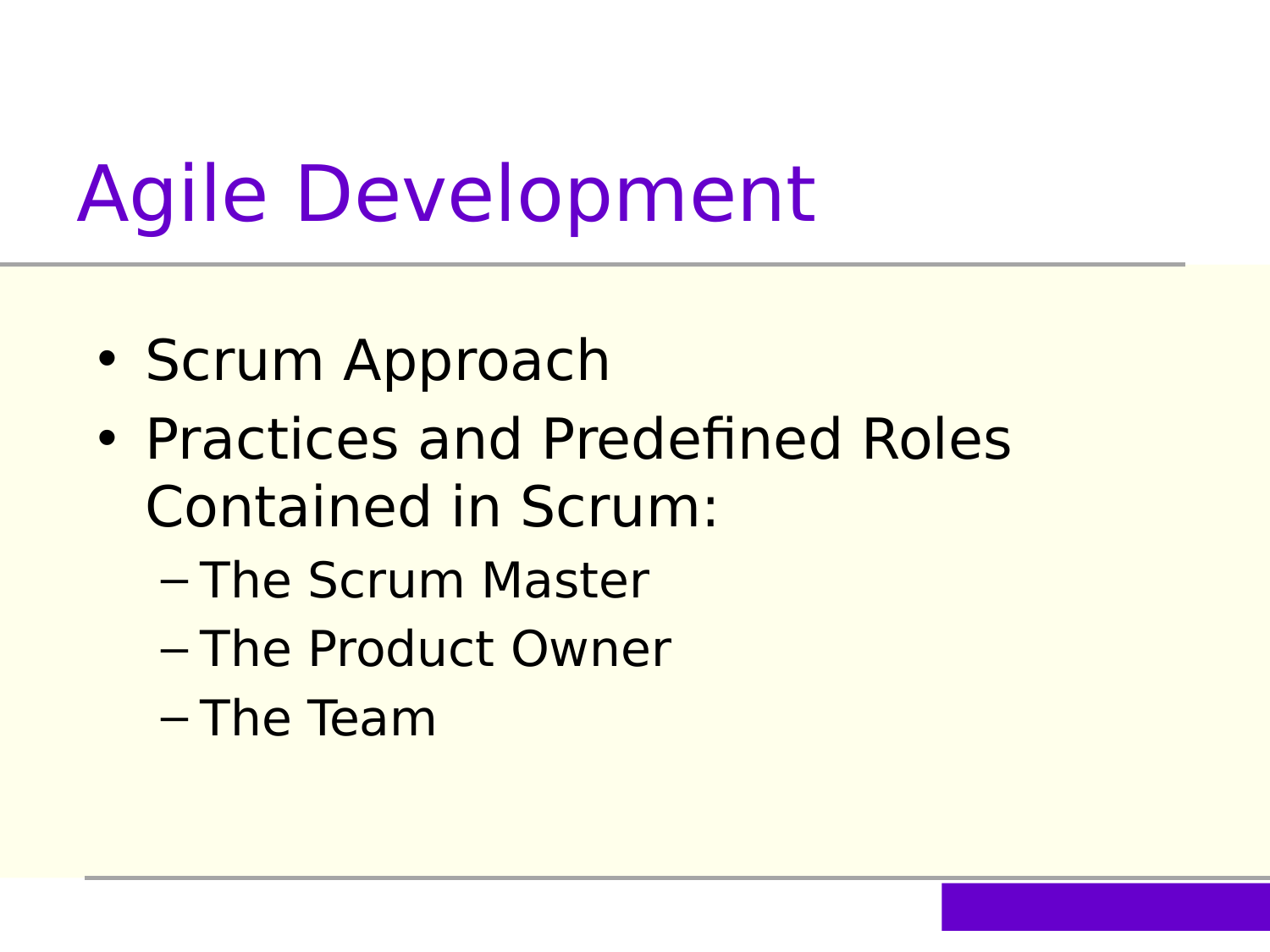

Agile Development
Scrum Approach
Practices and Predefined Roles Contained in Scrum:
The Scrum Master
The Product Owner
The Team